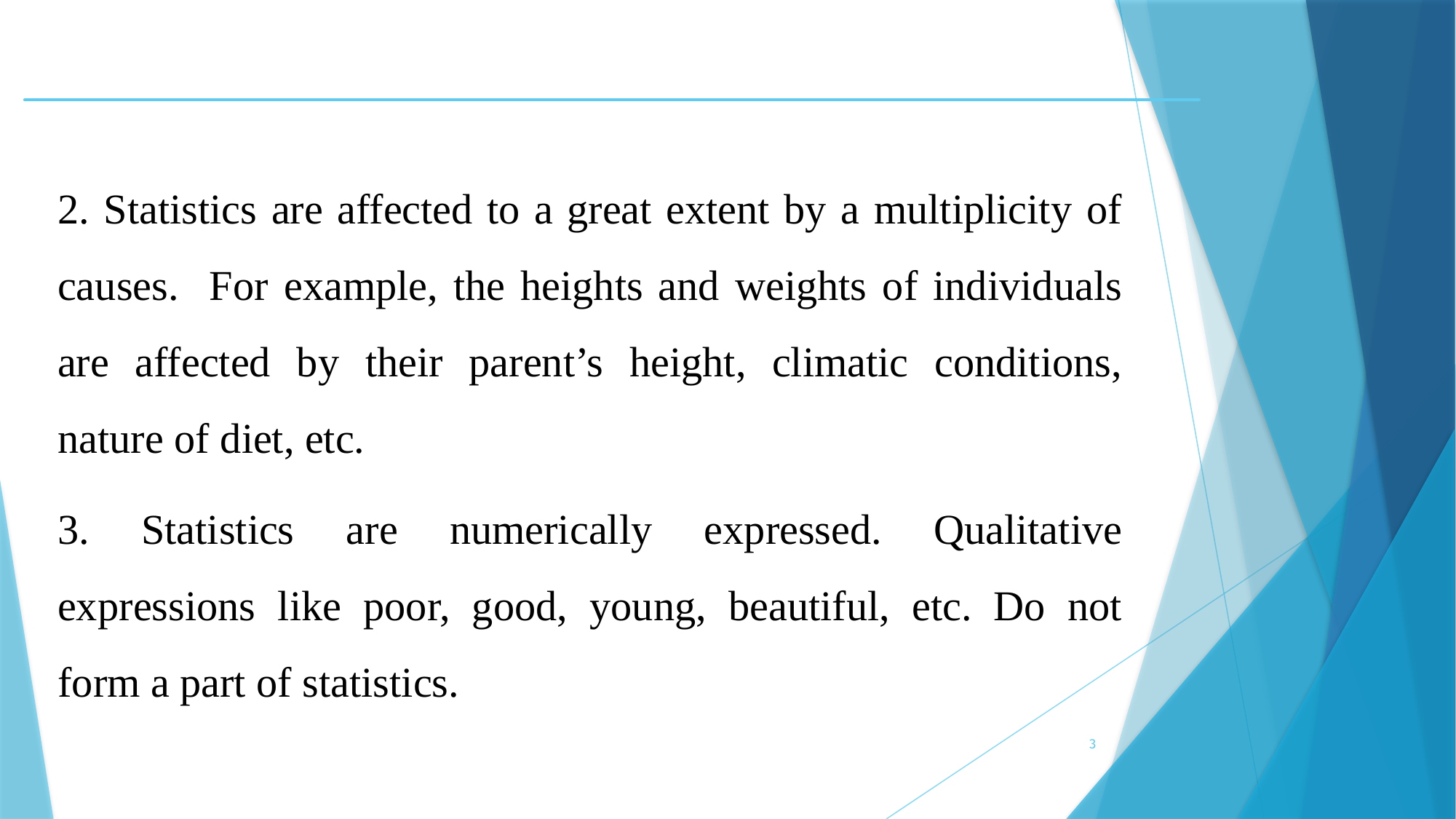

2. Statistics are affected to a great extent by a multiplicity of causes.  For example, the heights and weights of individuals are affected by their parent’s height, climatic conditions, nature of diet, etc.
3. Statistics are numerically expressed. Qualitative expressions like poor, good, young, beautiful, etc. Do not form a part of statistics.
3